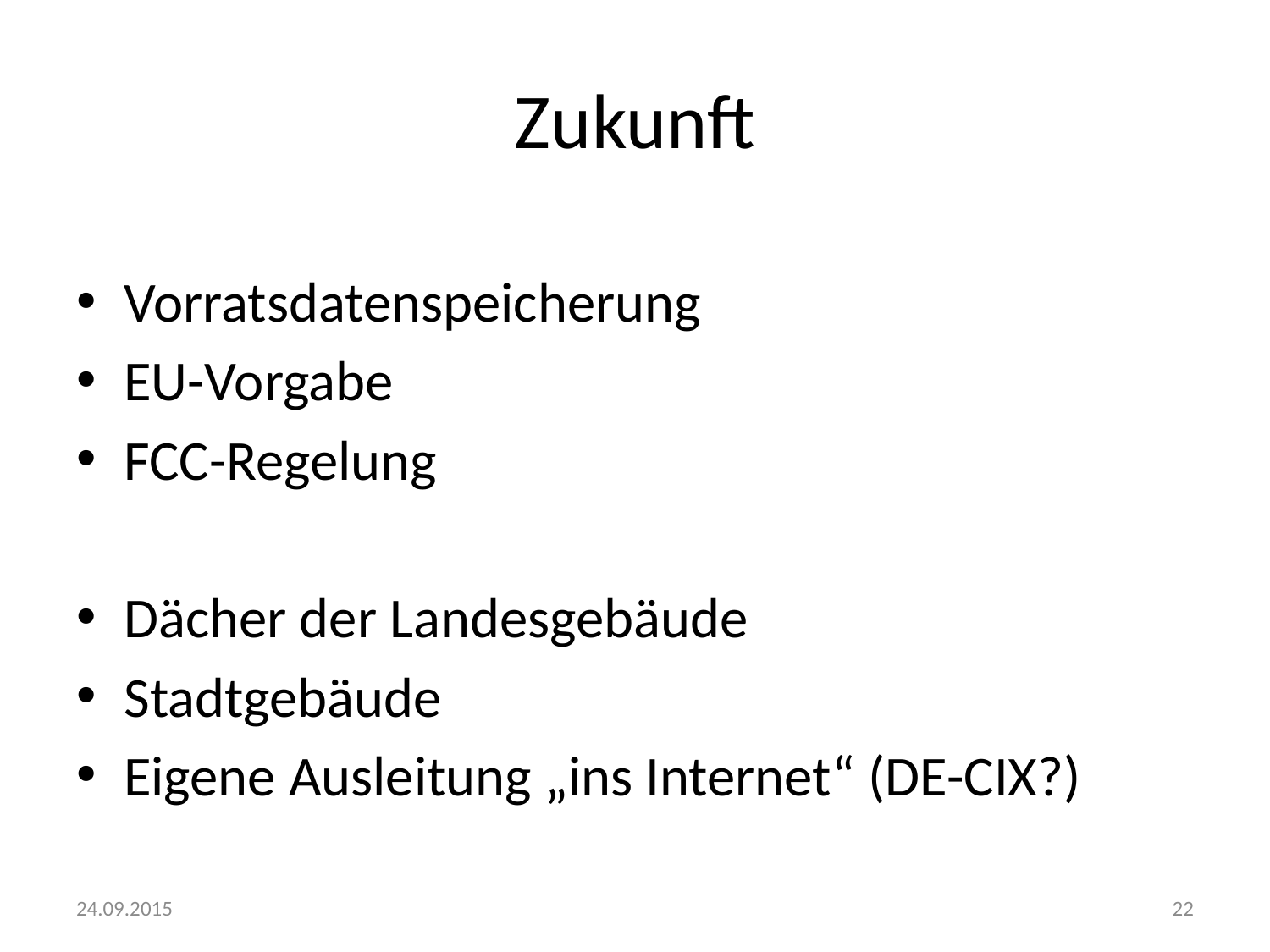

# Zukunft
Vorratsdatenspeicherung
EU-Vorgabe
FCC-Regelung

Dächer der Landesgebäude
Stadtgebäude
Eigene Ausleitung „ins Internet“ (DE-CIX?)
24.09.2015
22